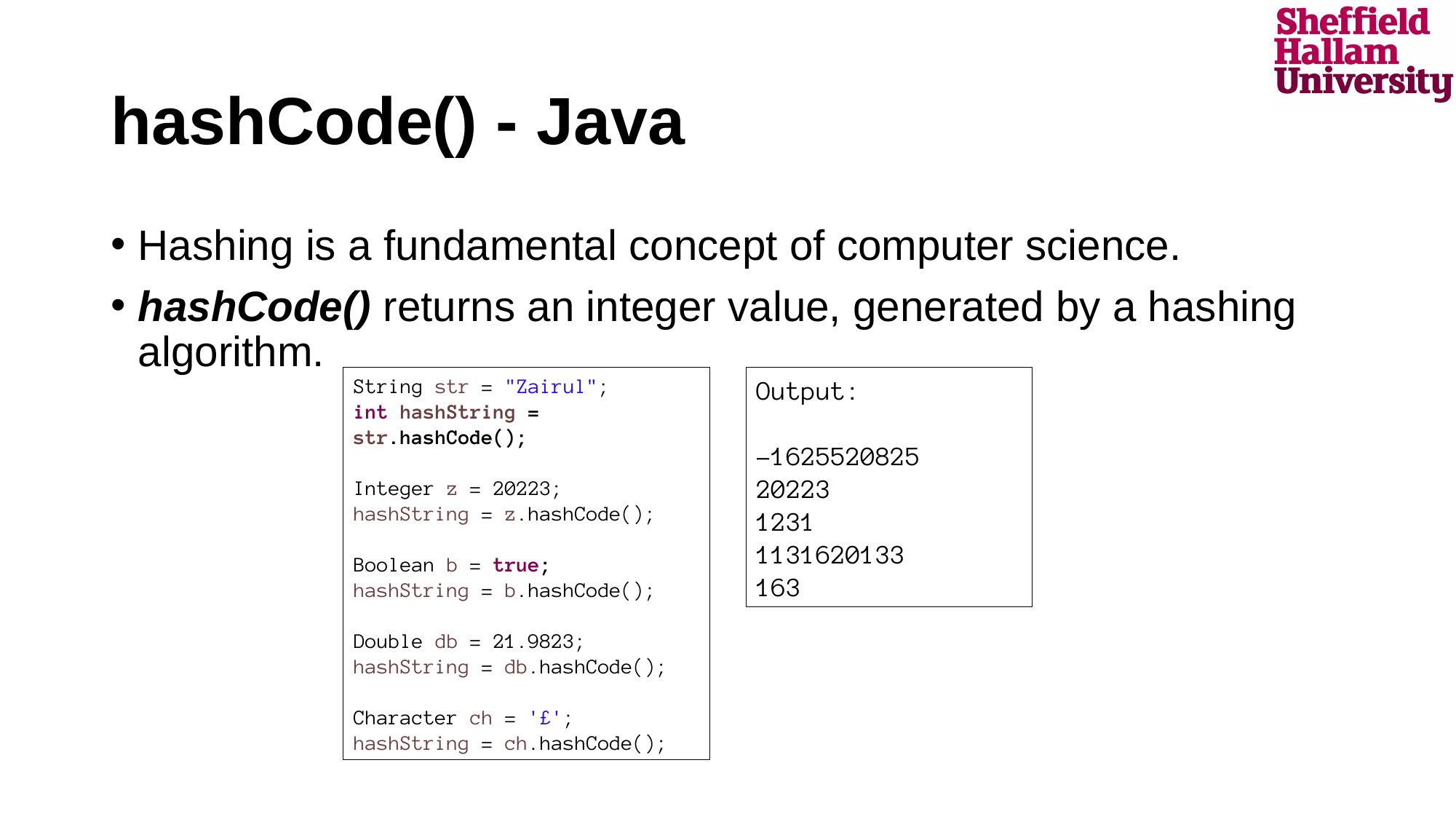

# hashCode() - Java
Hashing is a fundamental concept of computer science.
hashCode() returns an integer value, generated by a hashing algorithm.
String str = "Zairul";
int hashString = str.hashCode();

Integer z = 20223;
hashString = z.hashCode();

Boolean b = true;
hashString = b.hashCode();

Double db = 21.9823;
hashString = db.hashCode();

Character ch = '£';
hashString = ch.hashCode();
Output:

-1625520825
20223
1231
1131620133
163